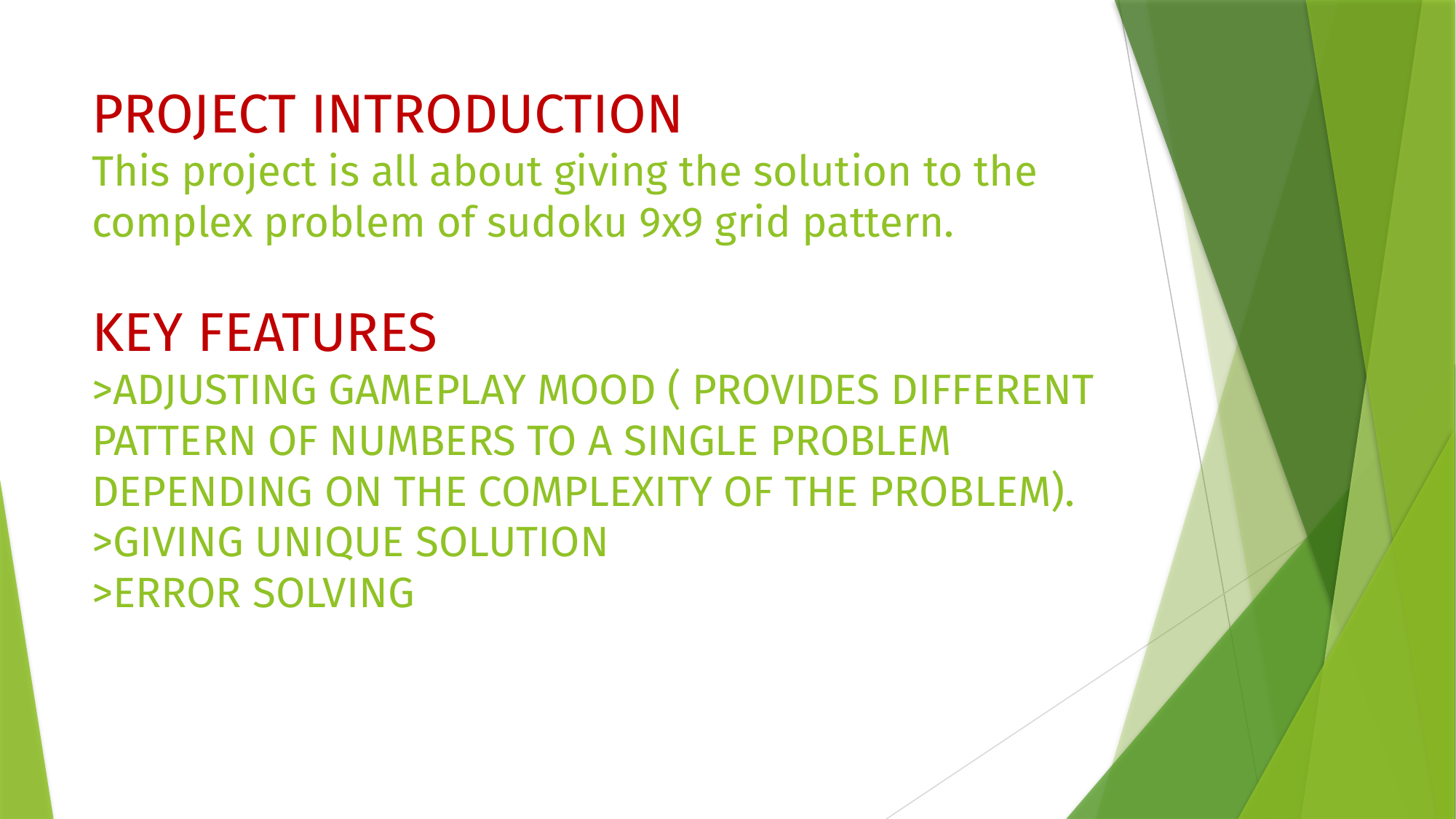

# PROJECT INTRODUCTION This project is all about giving the solution to the complex problem of sudoku 9x9 grid pattern. KEY FEATURES >ADJUSTING GAMEPLAY MOOD ( PROVIDES DIFFERENT PATTERN OF NUMBERS TO A SINGLE PROBLEM DEPENDING ON THE COMPLEXITY OF THE PROBLEM). >GIVING UNIQUE SOLUTION >ERROR SOLVING